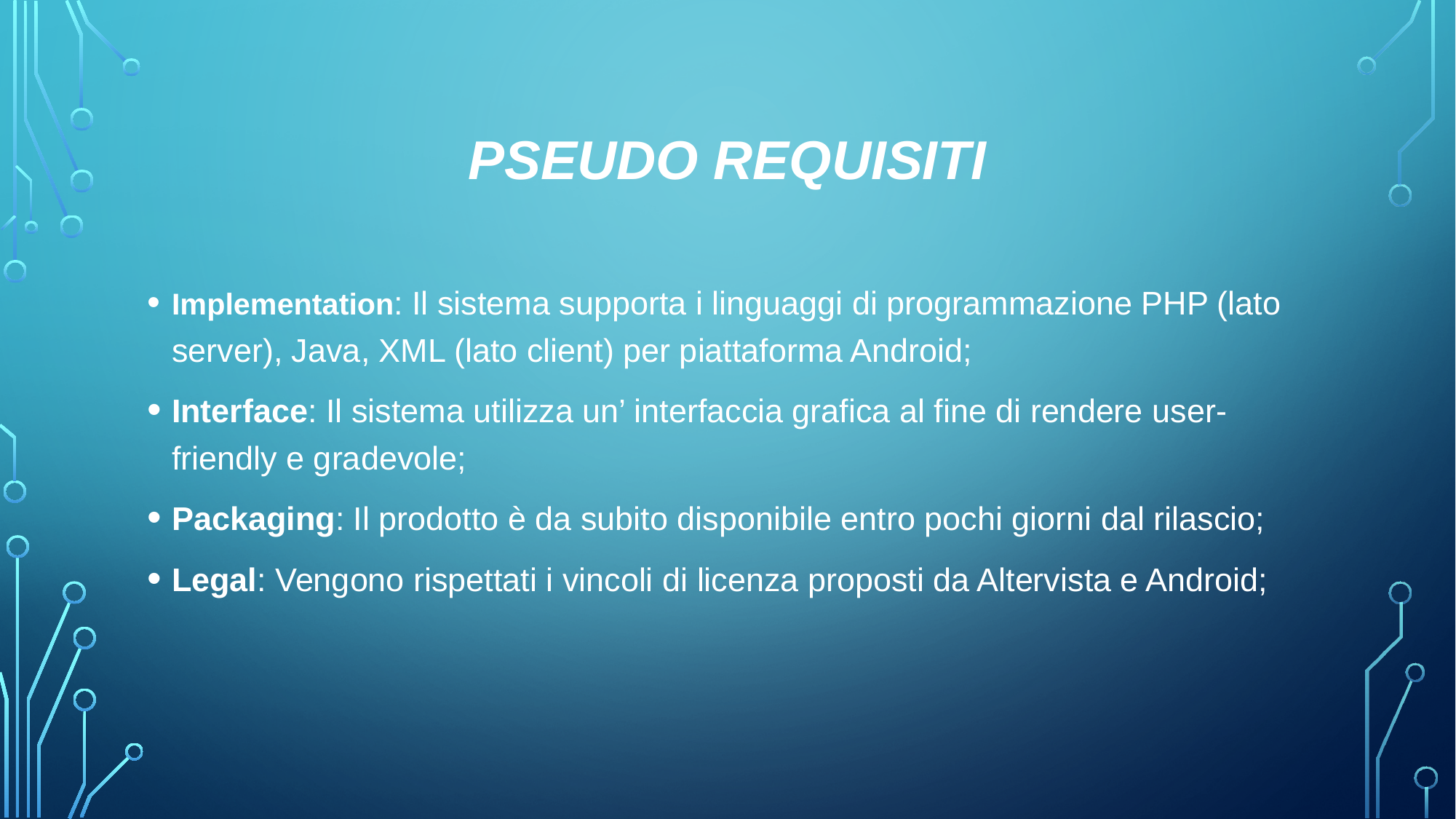

# Pseudo Requisiti
Implementation: Il sistema supporta i linguaggi di programmazione PHP (lato server), Java, XML (lato client) per piattaforma Android;
Interface: Il sistema utilizza un’ interfaccia grafica al fine di rendere user-friendly e gradevole;
Packaging: Il prodotto è da subito disponibile entro pochi giorni dal rilascio;
Legal: Vengono rispettati i vincoli di licenza proposti da Altervista e Android;